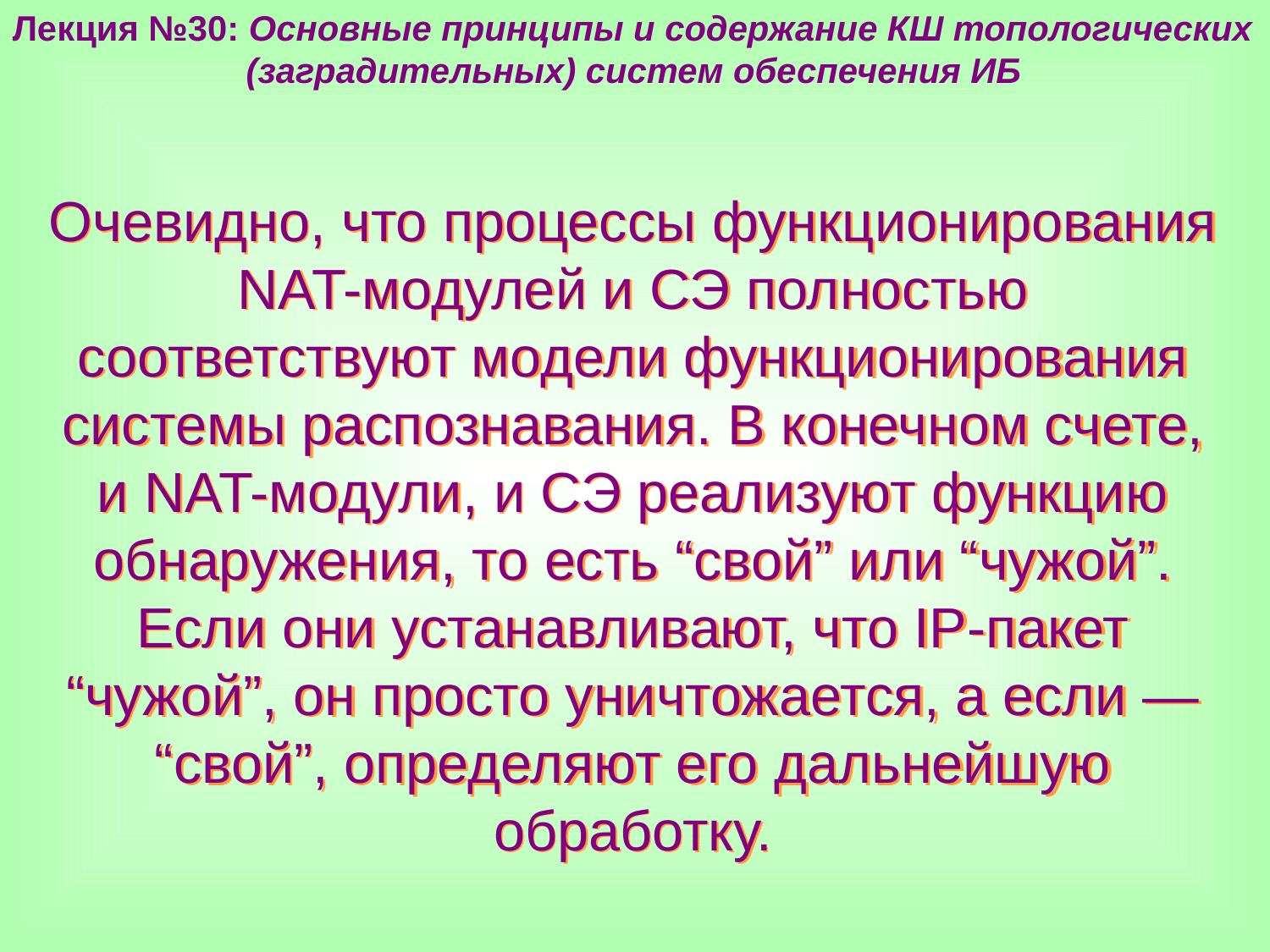

Лекция №30: Основные принципы и содержание КШ топологических
                        (заградительных) систем обеспечения ИБ
Очевидно, что процессы функционирования NAT-модулей и СЭ полностью соответствуют модели функционирования системы распознавания. В конечном счете, и NAT-модули, и СЭ реализуют функцию обнаружения, то есть “свой” или “чужой”. Если они устанавливают, что IP-пакет “чужой”, он просто уничтожается, а если — “свой”, определяют его дальнейшую обработку.